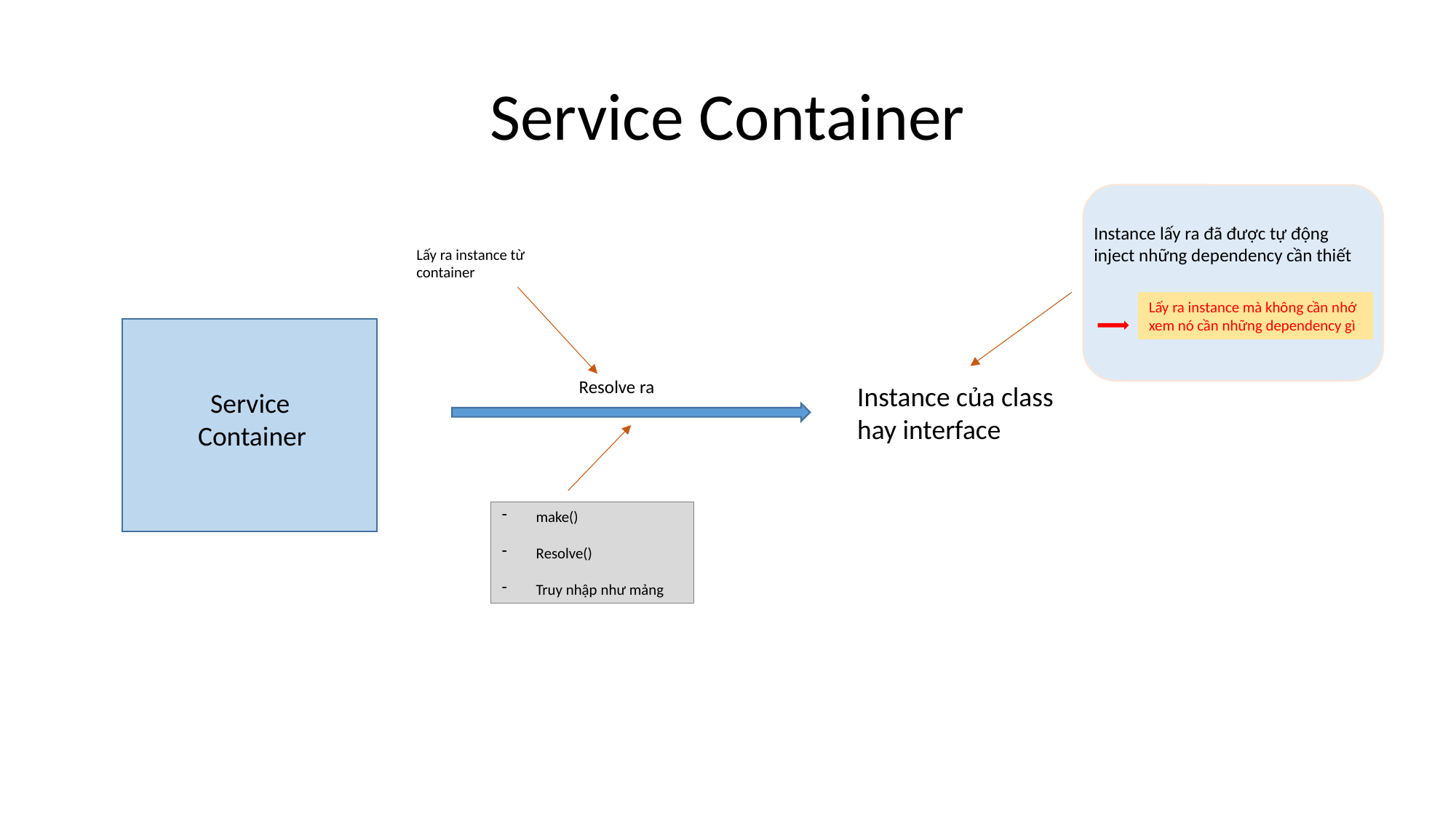

# Service Container

Instance lấy ra đã được tự động inject những dependency cần thiết

Lấy ra instance từ container
Lấy ra instance mà không cần nhớ xem nó cần những dependency gì

Resolve ra
Instance của class hay interface
  Service   Container

make()

Resolve()

Truy nhập như mảng